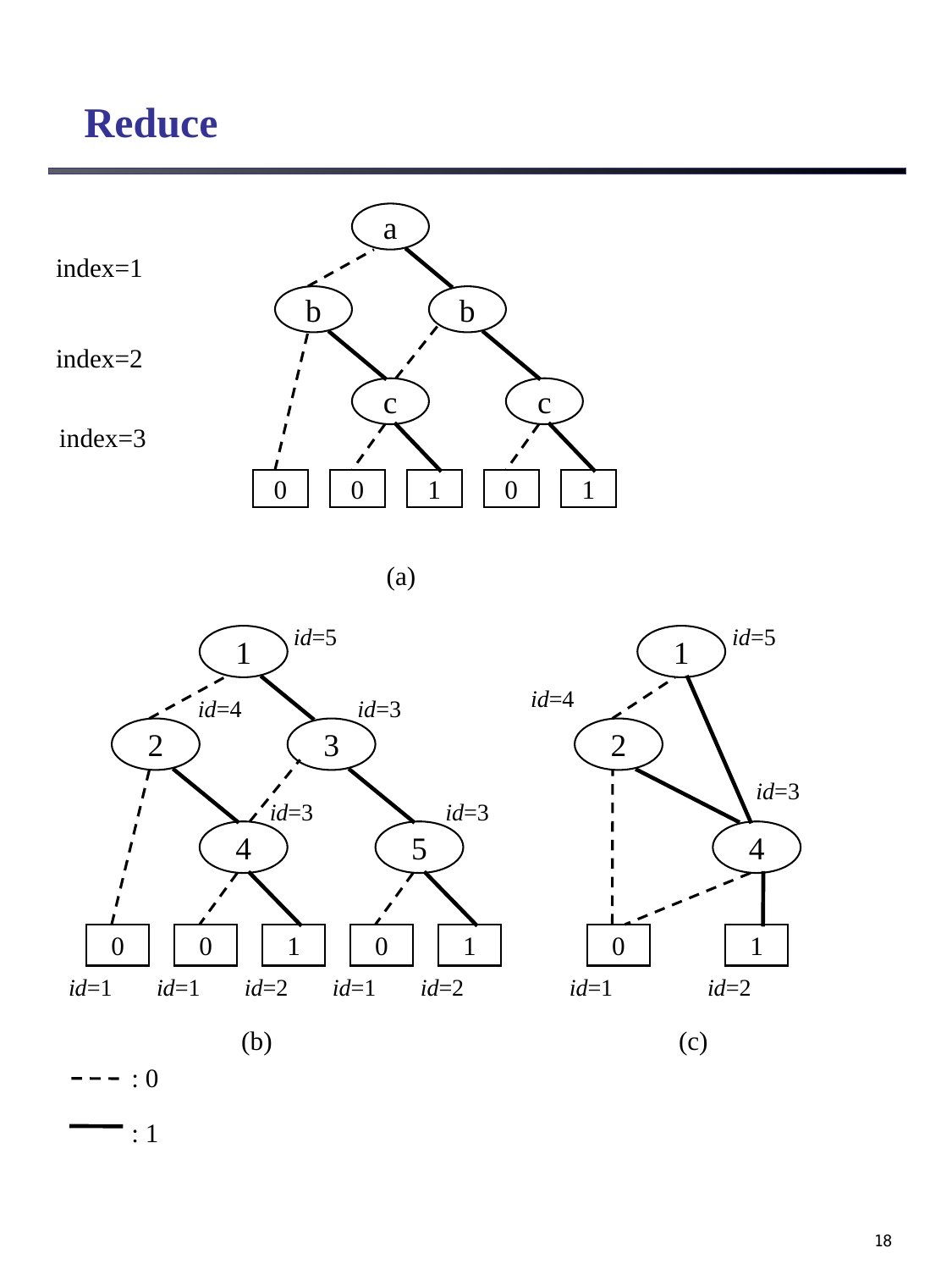

# Reduce
a

b
b

c
c

0
0
1
0
1
(a)
index=1
index=2
index=3
id=5
id=5
1
1
id=4

id=4
id=3
2
3
2

id=3

id=3
id=3
4
5
4

0
0
1
0
1
0
1
id=1
id=1
id=2
id=1
id=2
id=1
id=2
(b)
(c)
: 0

: 1

18